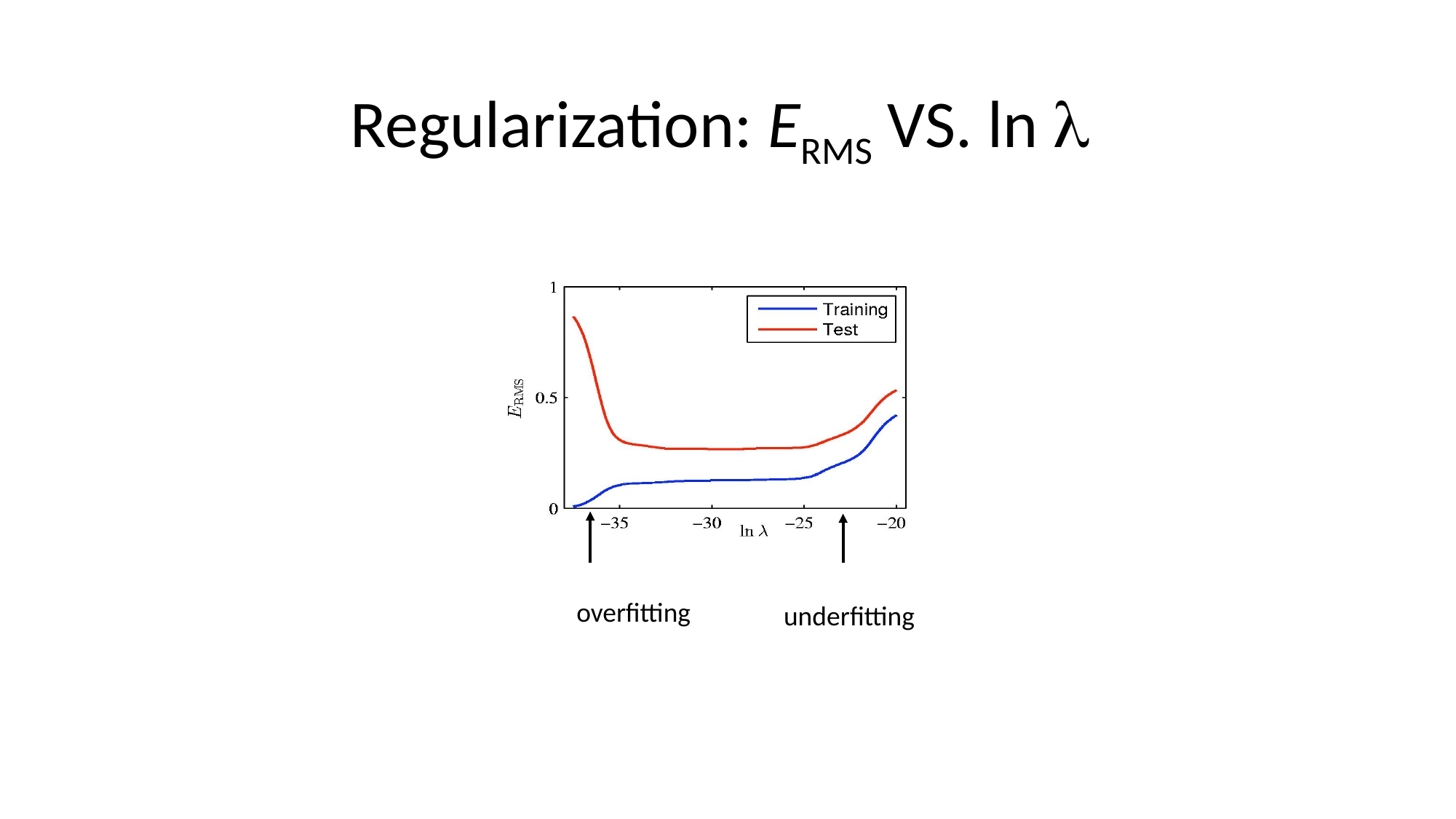

# Regularization: ERMS VS. ln λ

overfitting
underfitting